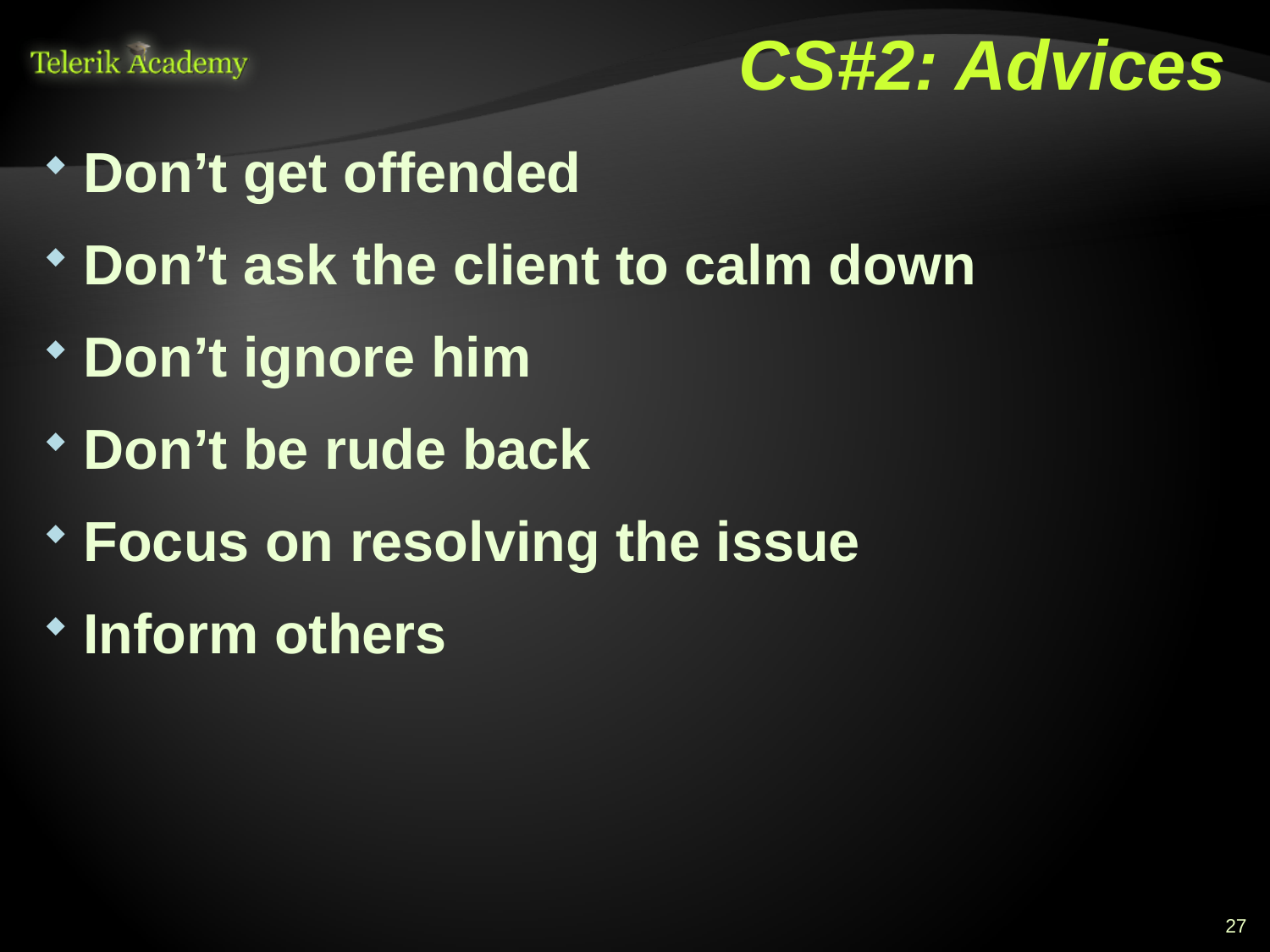

# CS#2: Advices
Don’t get offended
Don’t ask the client to calm down
Don’t ignore him
Don’t be rude back
Focus on resolving the issue
Inform others
27